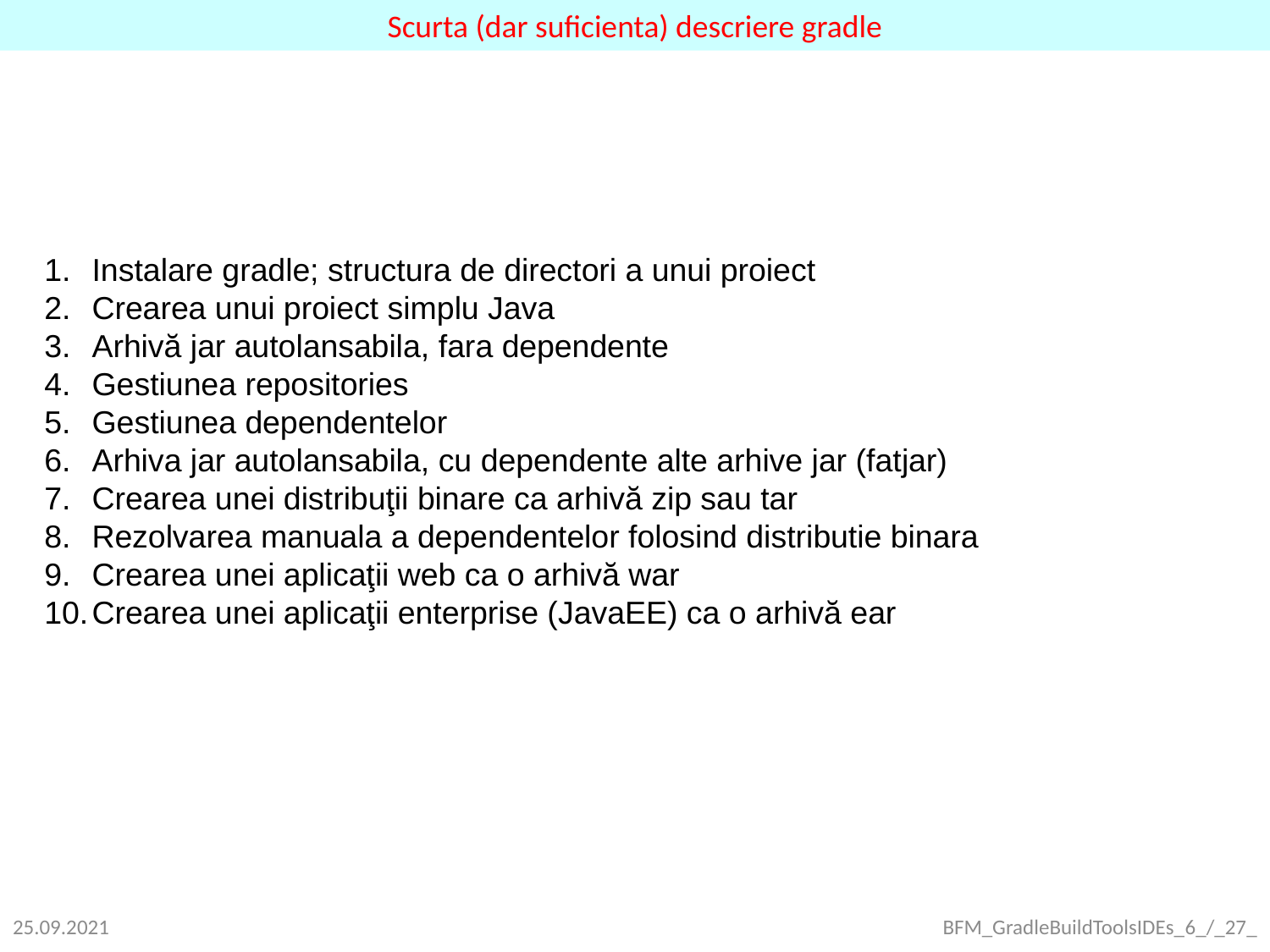

Scurta (dar suficienta) descriere gradle
Instalare gradle; structura de directori a unui proiect
Crearea unui proiect simplu Java
Arhivă jar autolansabila, fara dependente
Gestiunea repositories
Gestiunea dependentelor
Arhiva jar autolansabila, cu dependente alte arhive jar (fatjar)
Crearea unei distribuţii binare ca arhivă zip sau tar
Rezolvarea manuala a dependentelor folosind distributie binara
Crearea unei aplicaţii web ca o arhivă war
Crearea unei aplicaţii enterprise (JavaEE) ca o arhivă ear

25.09.2021
BFM_GradleBuildToolsIDEs_6_/_27_